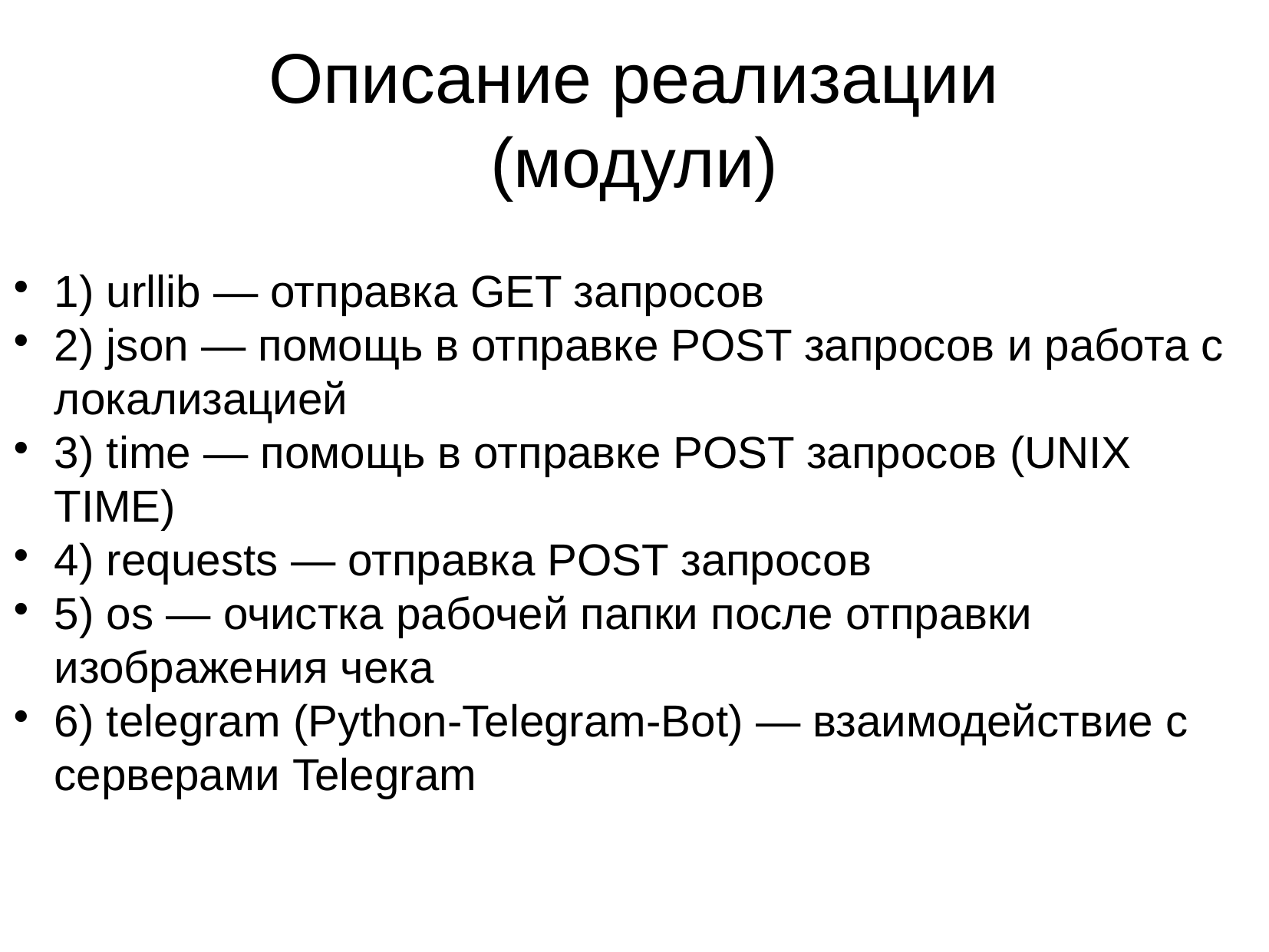

Описание реализации
(модули)
1) urllib — отправка GET запросов
2) json — помощь в отправке POST запросов и работа с локализацией
3) time — помощь в отправке POST запросов (UNIX TIME)
4) requests — отправка POST запросов
5) os — очистка рабочей папки после отправки изображения чека
6) telegram (Python-Telegram-Bot) — взаимодействие с серверами Telegram